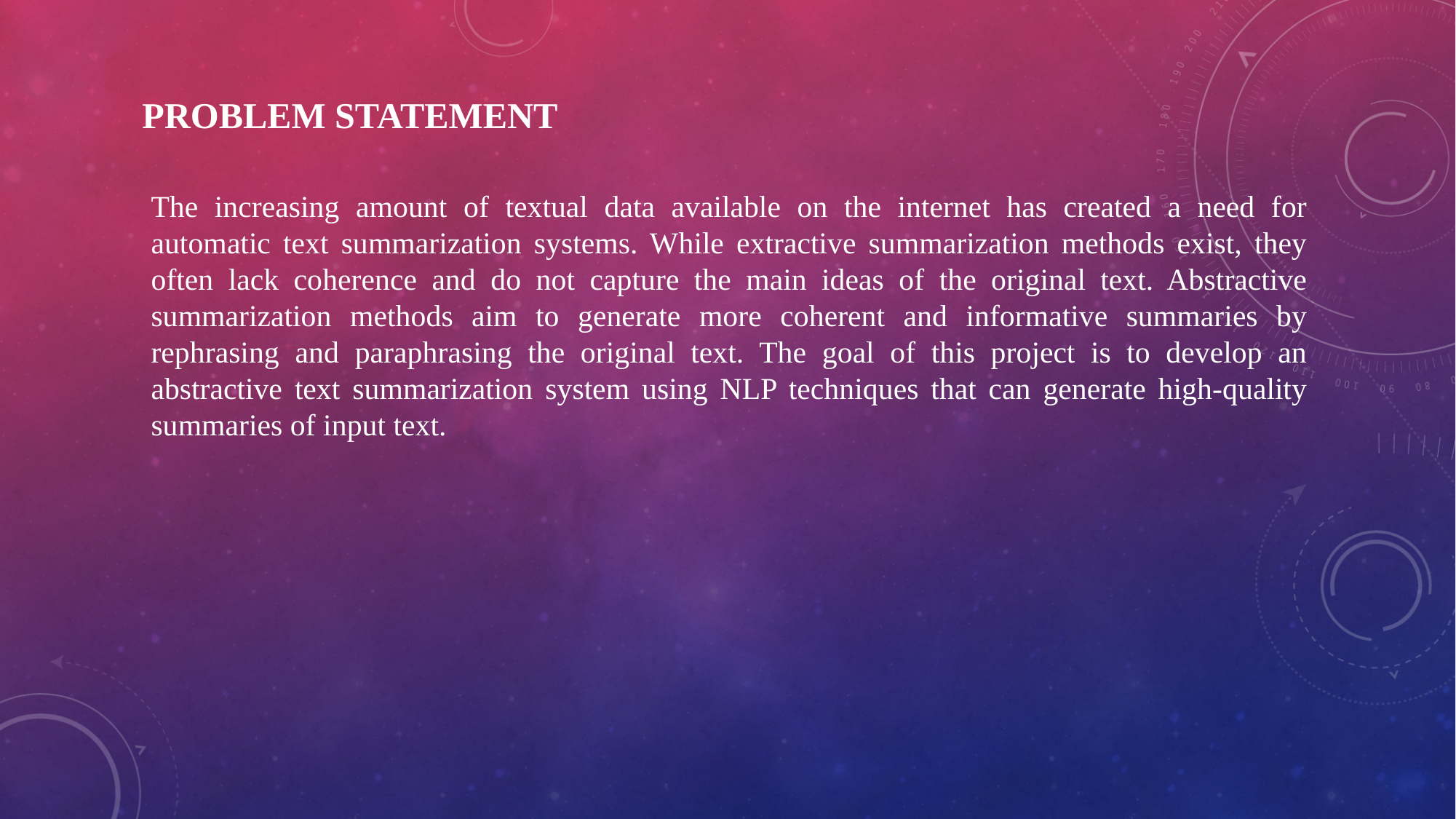

PROBLEM STATEMENT
The increasing amount of textual data available on the internet has created a need for automatic text summarization systems. While extractive summarization methods exist, they often lack coherence and do not capture the main ideas of the original text. Abstractive summarization methods aim to generate more coherent and informative summaries by rephrasing and paraphrasing the original text. The goal of this project is to develop an abstractive text summarization system using NLP techniques that can generate high-quality summaries of input text.